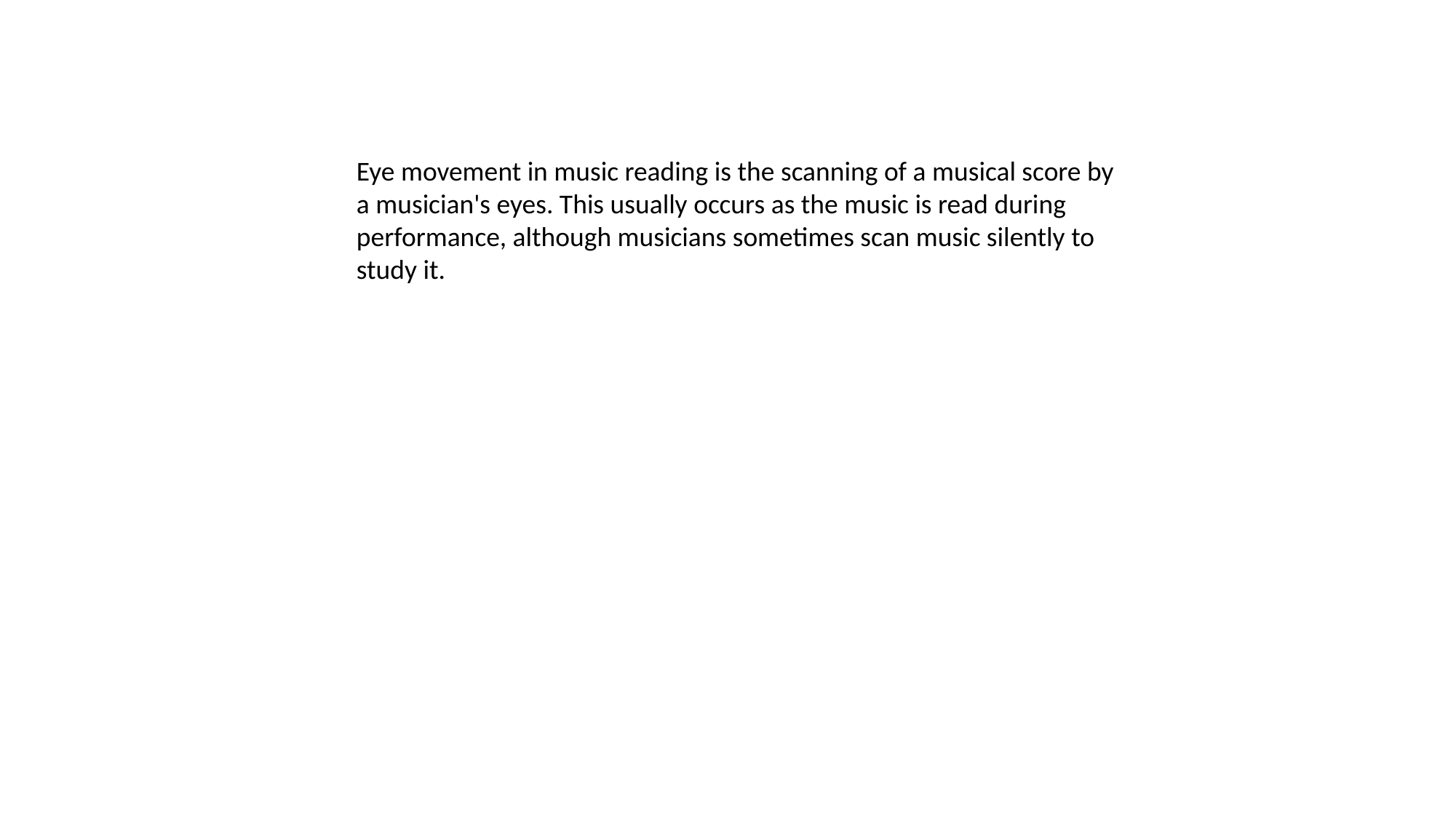

Eye movement in music reading is the scanning of a musical score by a musician's eyes. This usually occurs as the music is read during performance, although musicians sometimes scan music silently to study it.